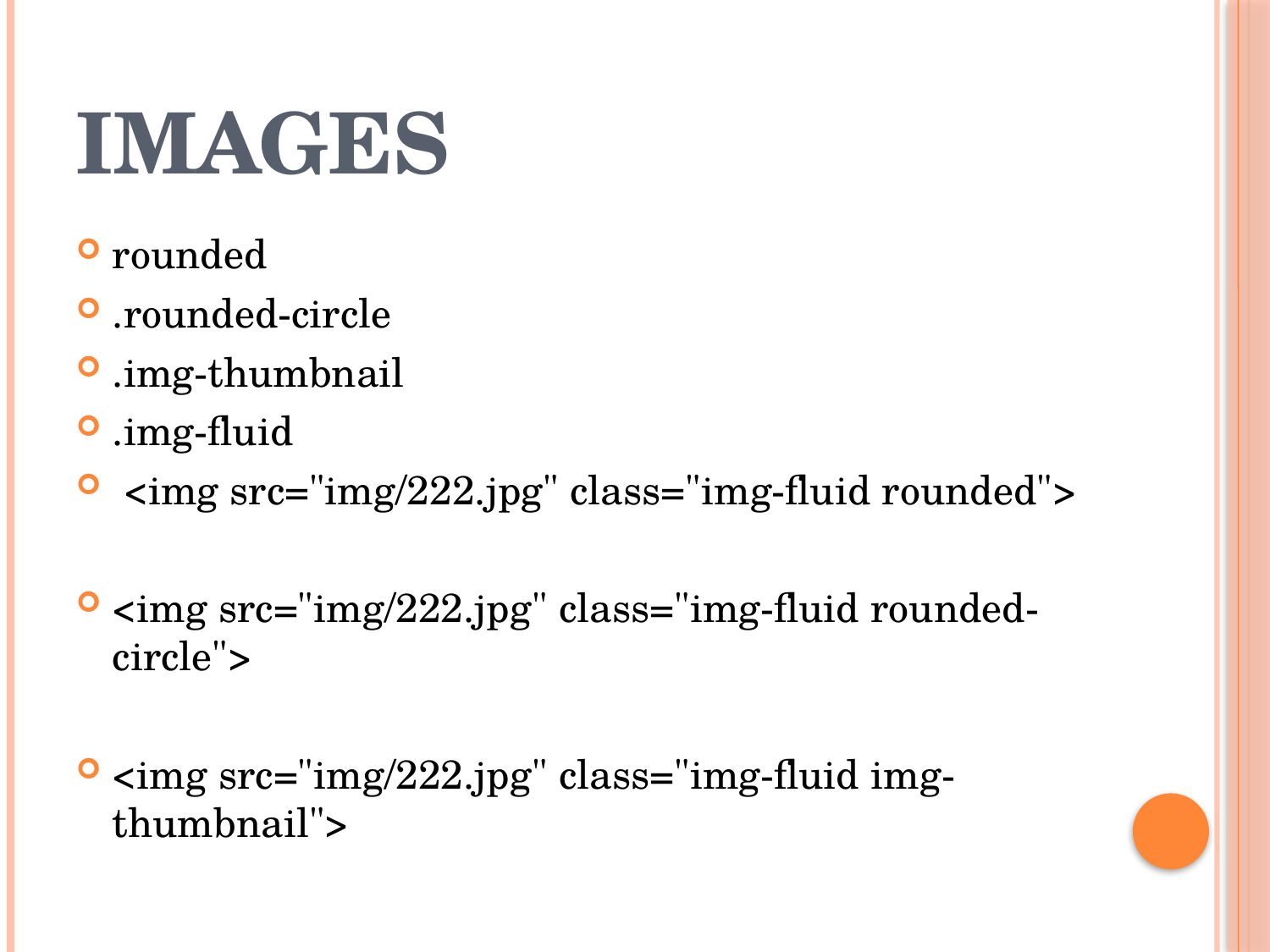

# Images
rounded
.rounded-circle
.img-thumbnail
.img-fluid
 <img src="img/222.jpg" class="img-fluid rounded">

<img src="img/222.jpg" class="img-fluid rounded-circle">

<img src="img/222.jpg" class="img-fluid img-thumbnail">